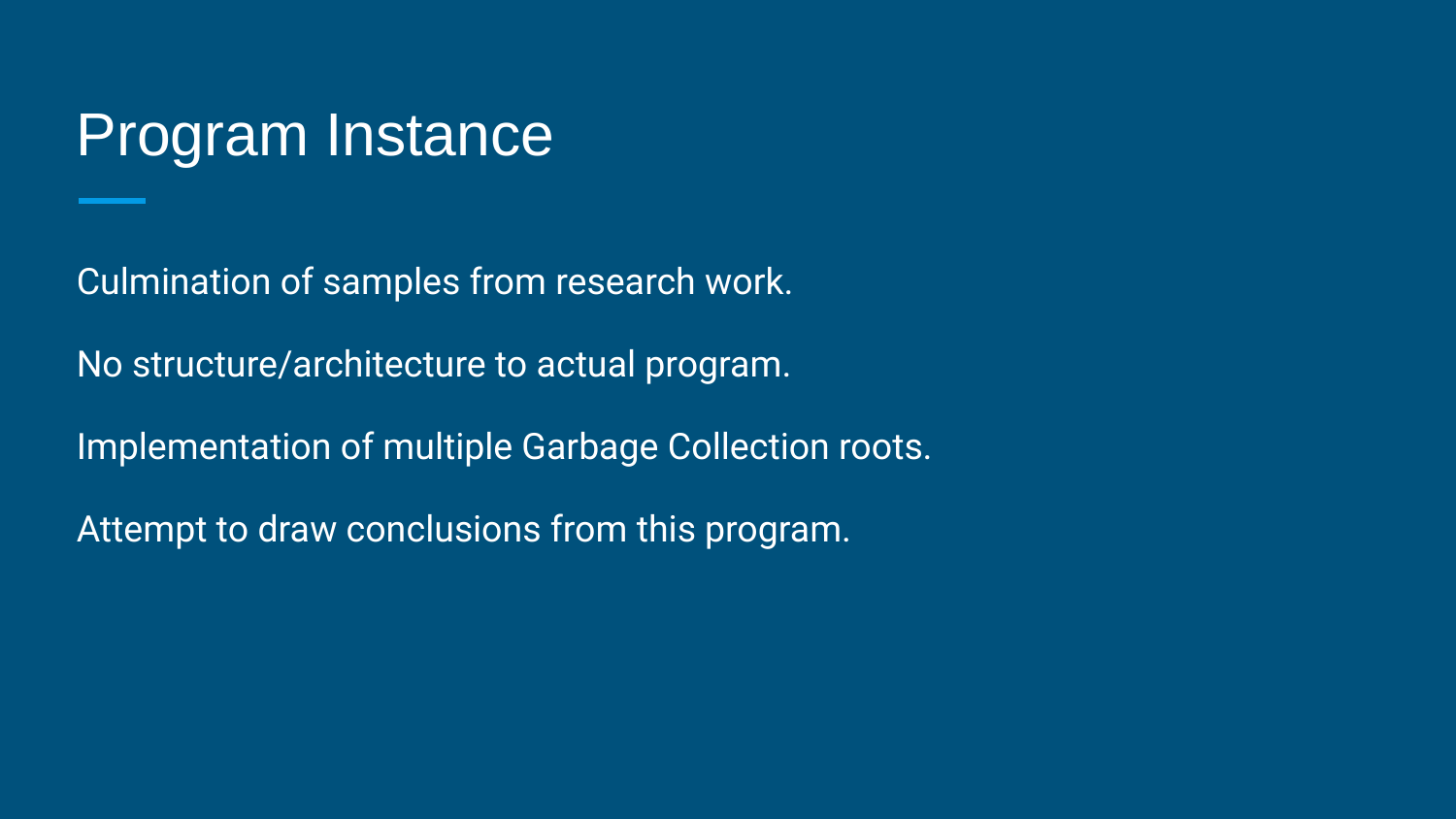

# Program Instance
Culmination of samples from research work.
No structure/architecture to actual program.
Implementation of multiple Garbage Collection roots.
Attempt to draw conclusions from this program.